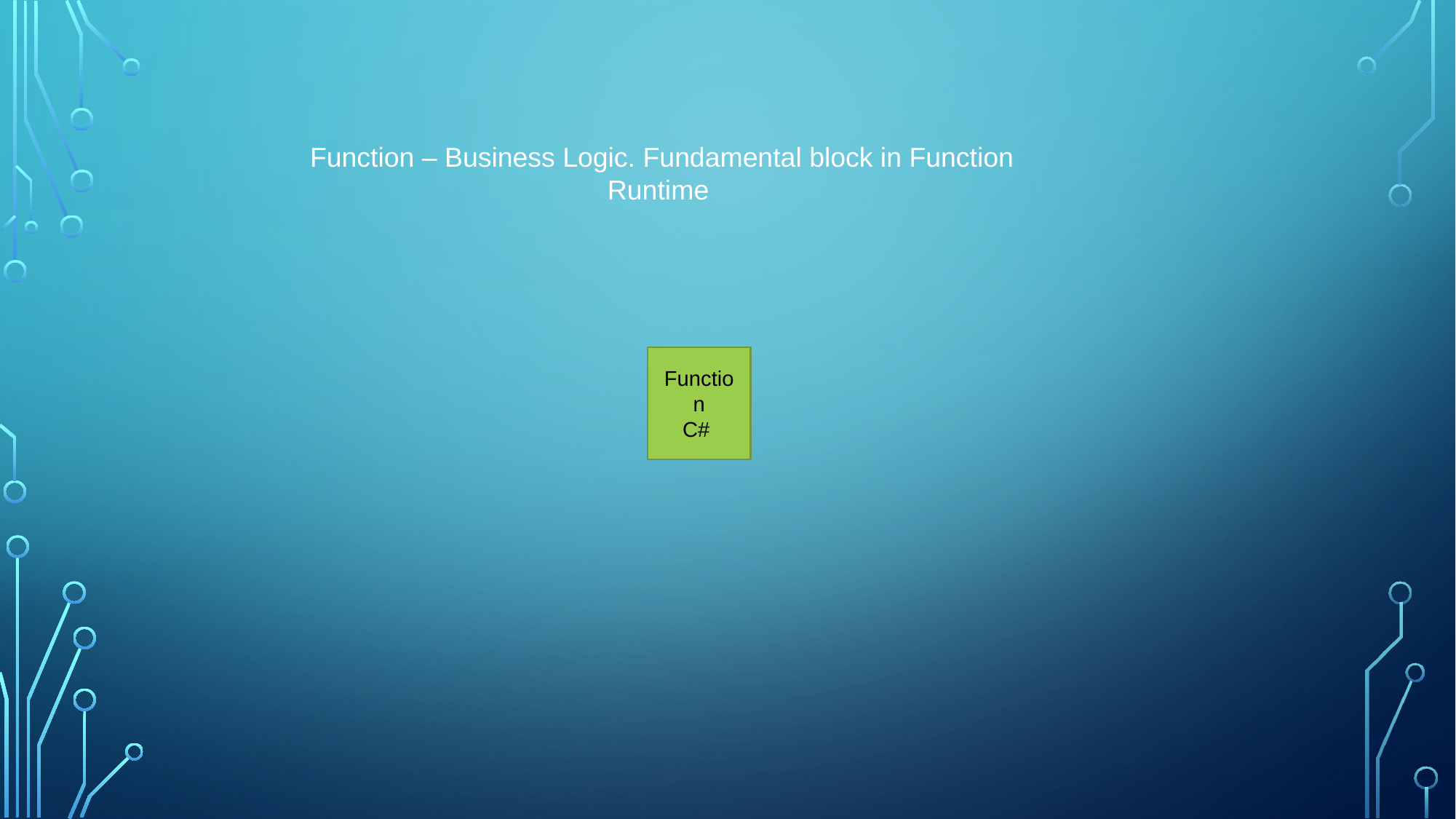

Function – Business Logic. Fundamental block in Function Runtime
Function
C#